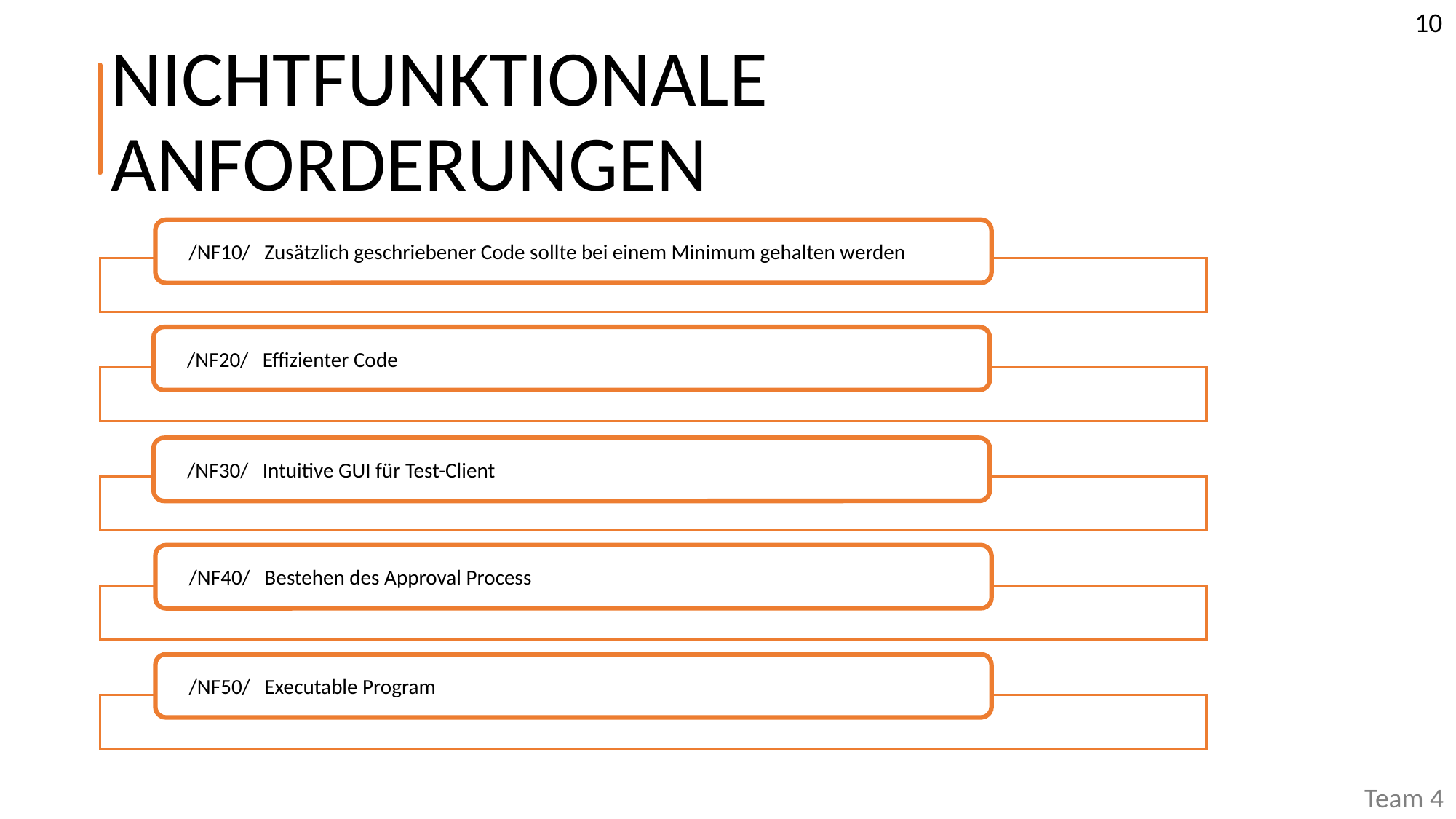

10
# NICHTFUNKTIONALE ANFORDERUNGEN

/NF10/   Zusätzlich geschriebener Code sollte bei einem Minimum gehalten werden

/NF20/   Effizienter Code

/NF30/   Intuitive GUI für Test-Client

/NF40/   Bestehen des Approval Process

/NF50/   Executable Program

Team 4